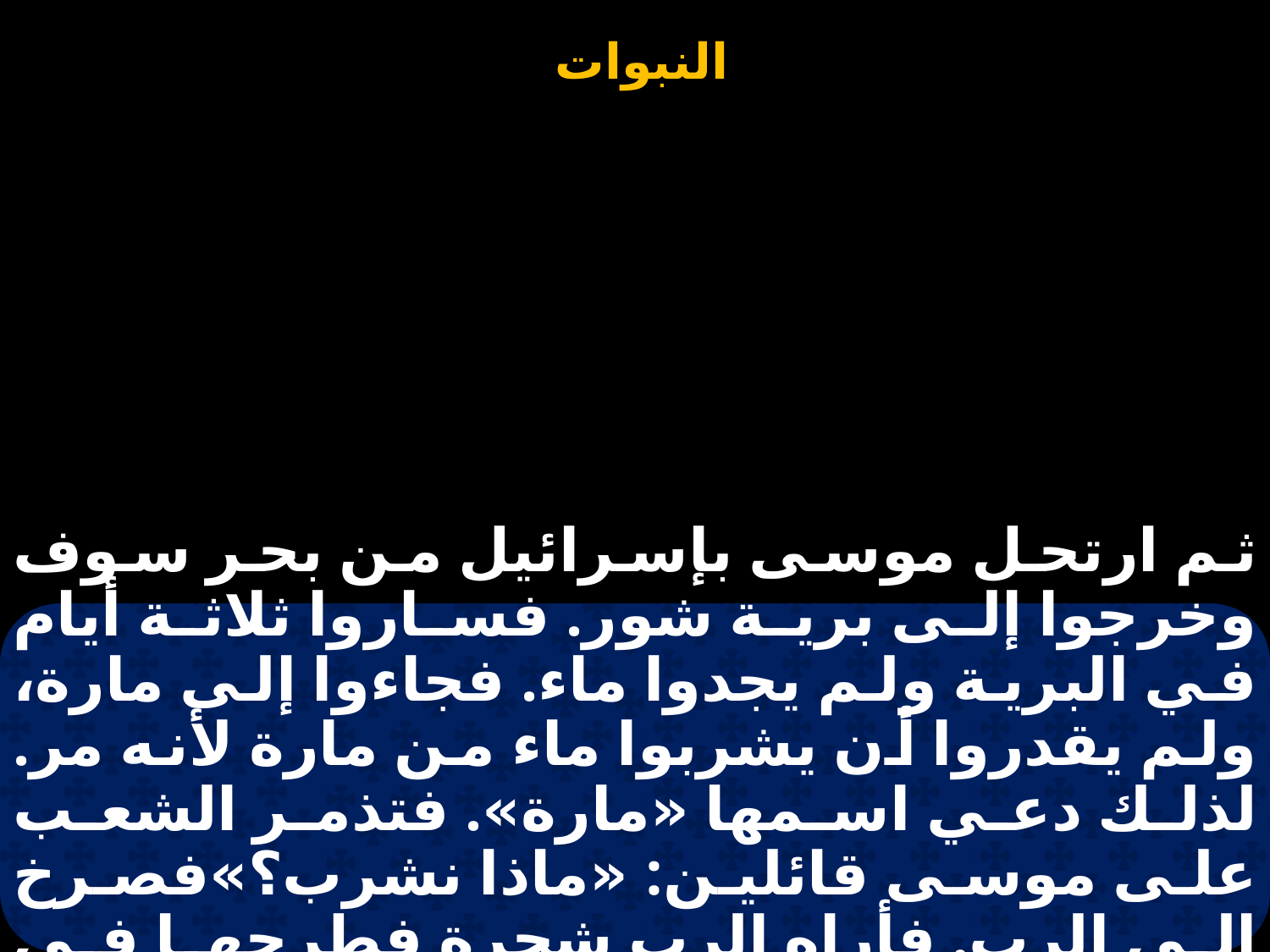

# ثم ارتحل موسى بإسرائيل من بحر سوف وخرجوا إلى برية شور. فساروا ثلاثة أيام في البرية ولم يجدوا ماء. فجاءوا إلى مارة، ولم يقدروا أن يشربوا ماء من مارة لأنه مر. لذلك دعي اسمها «مارة». فتذمر الشعب على موسى قائلين: «ماذا نشرب؟»فصرخ إلى الرب. فأراه الرب شجرة فطرحها في الماء فصار الماء عذبا.